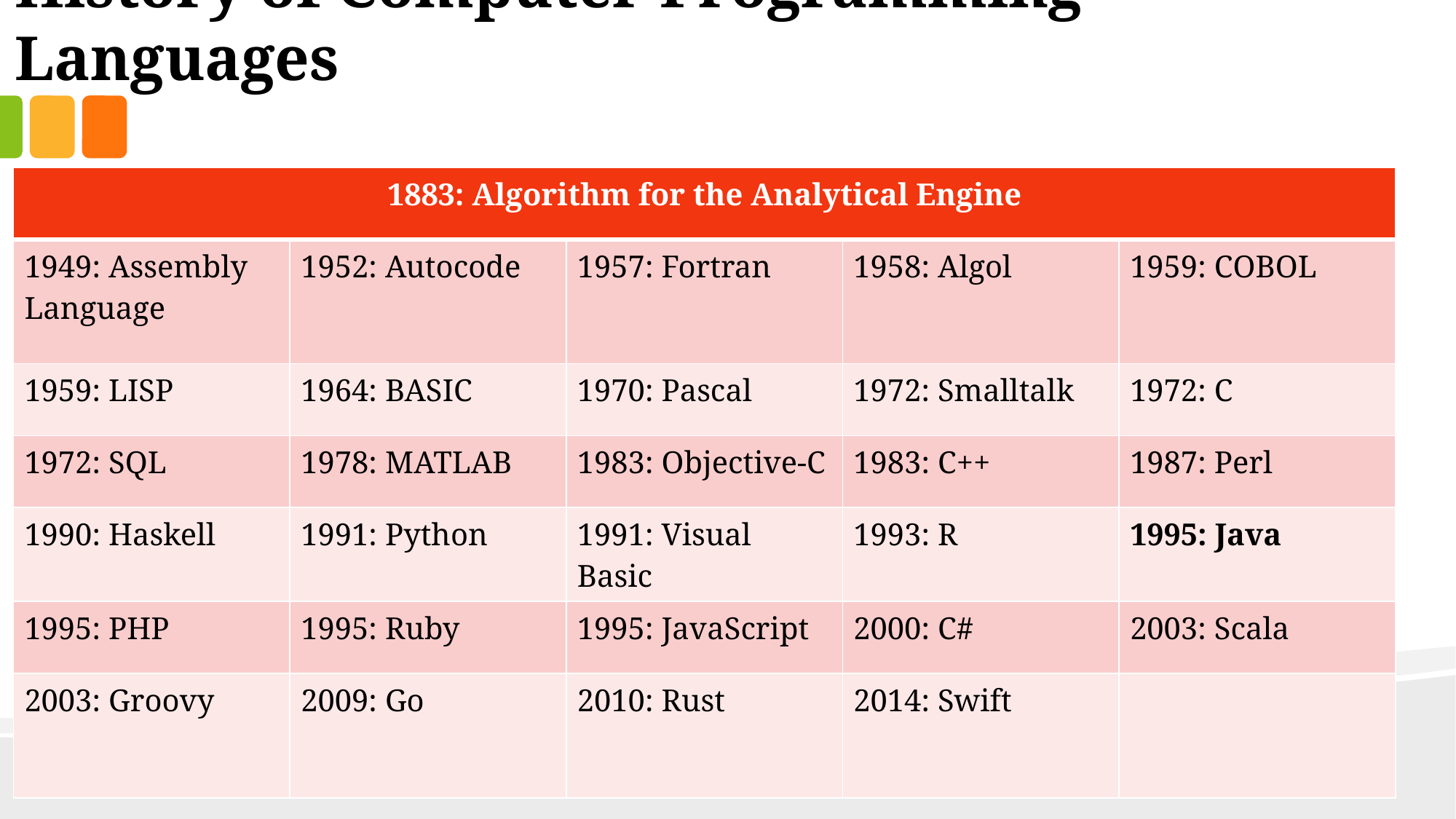

History of Computer Programming Languages
| 1883: Algorithm for the Analytical Engine |  |  |  |  |
| --- | --- | --- | --- | --- |
| 1949: Assembly Language | 1952: Autocode | 1957: Fortran | 1958: Algol | 1959: COBOL |
| 1959: LISP | 1964: BASIC | 1970: Pascal | 1972: Smalltalk | 1972: C |
| 1972: SQL | 1978: MATLAB | 1983: Objective-C | 1983: C++ | 1987: Perl |
| 1990: Haskell | 1991: Python | 1991: Visual Basic | 1993: R | 1995: Java |
| 1995: PHP | 1995: Ruby | 1995: JavaScript | 2000: C# | 2003: Scala |
| 2003: Groovy | 2009: Go | 2010: Rust | 2014: Swift |  |